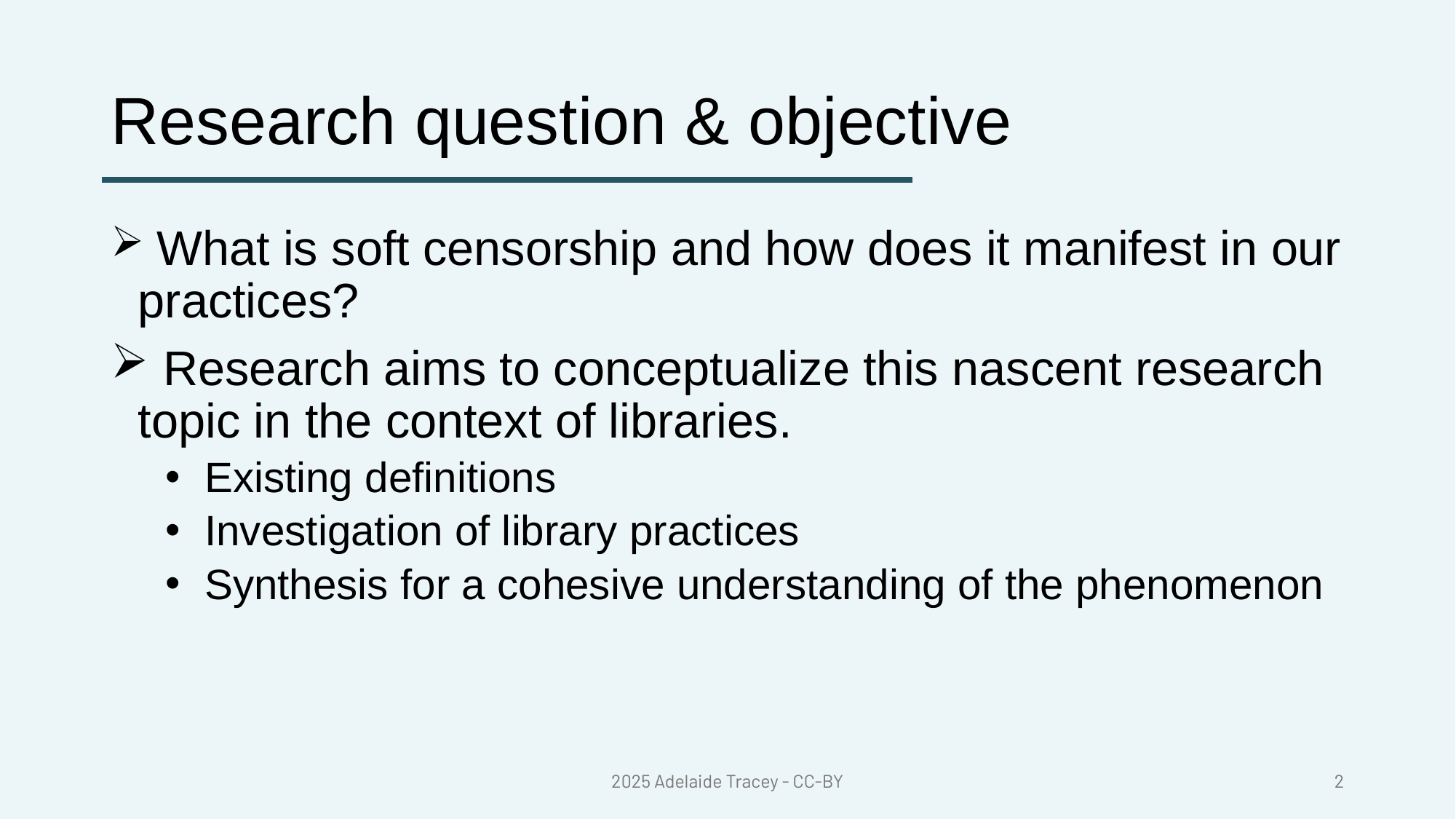

# Research question & objective
 What is soft censorship and how does it manifest in our practices?
 Research aims to conceptualize this nascent research topic in the context of libraries.
 Existing definitions
 Investigation of library practices
 Synthesis for a cohesive understanding of the phenomenon
2025 Adelaide Tracey - CC-BY
2